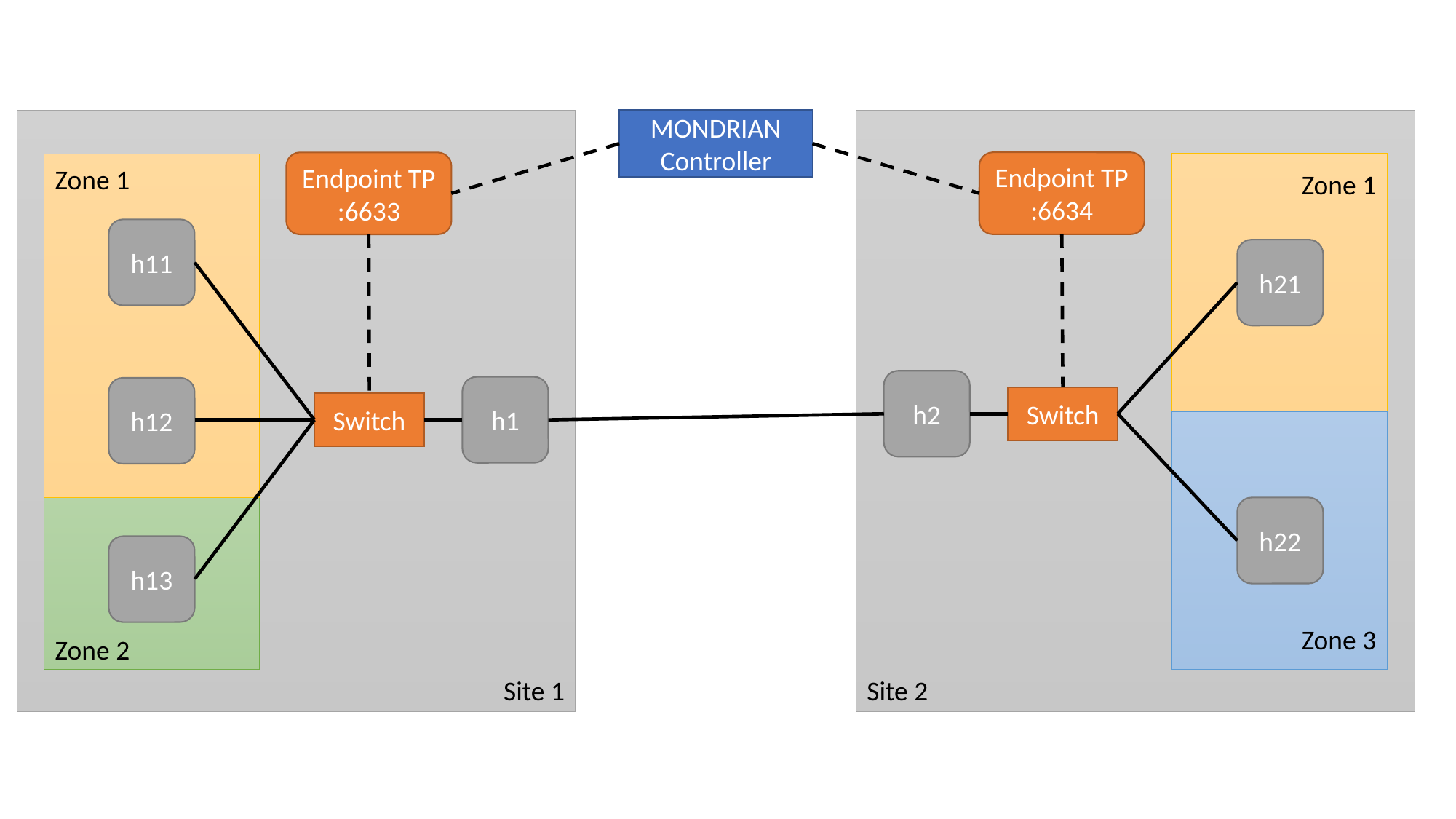

Site 1
Endpoint TP
:6633
Zone 1

Zone 2
h11
h12
h13
h1
Switch
MONDRIAN Controller

Site 2
Endpoint TP
:6634
Zone 1

Zone 3
h21
h22
h2
Switch